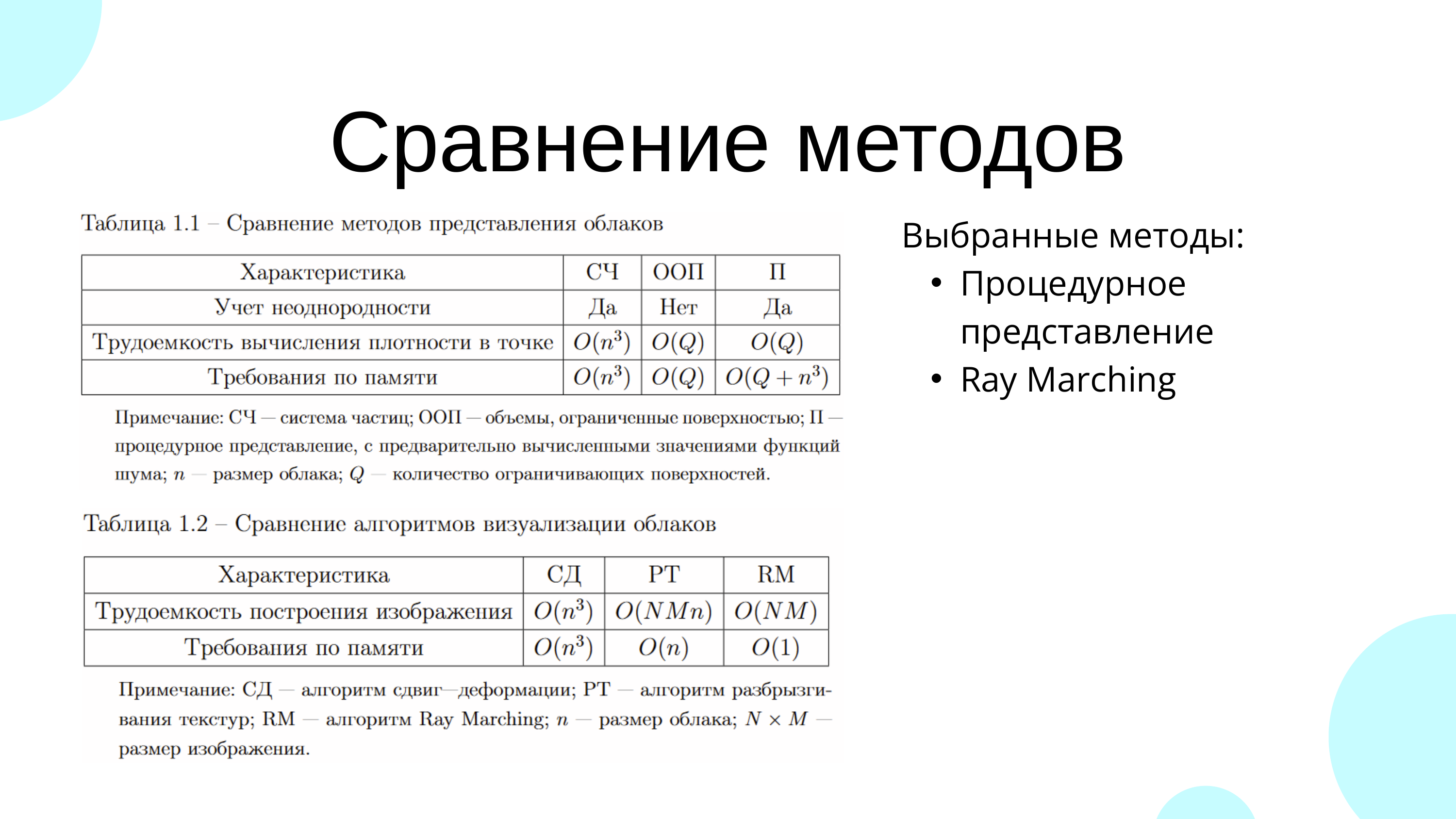

Сравнение методов
Выбранные методы:
Процедурное представление
Ray Marching